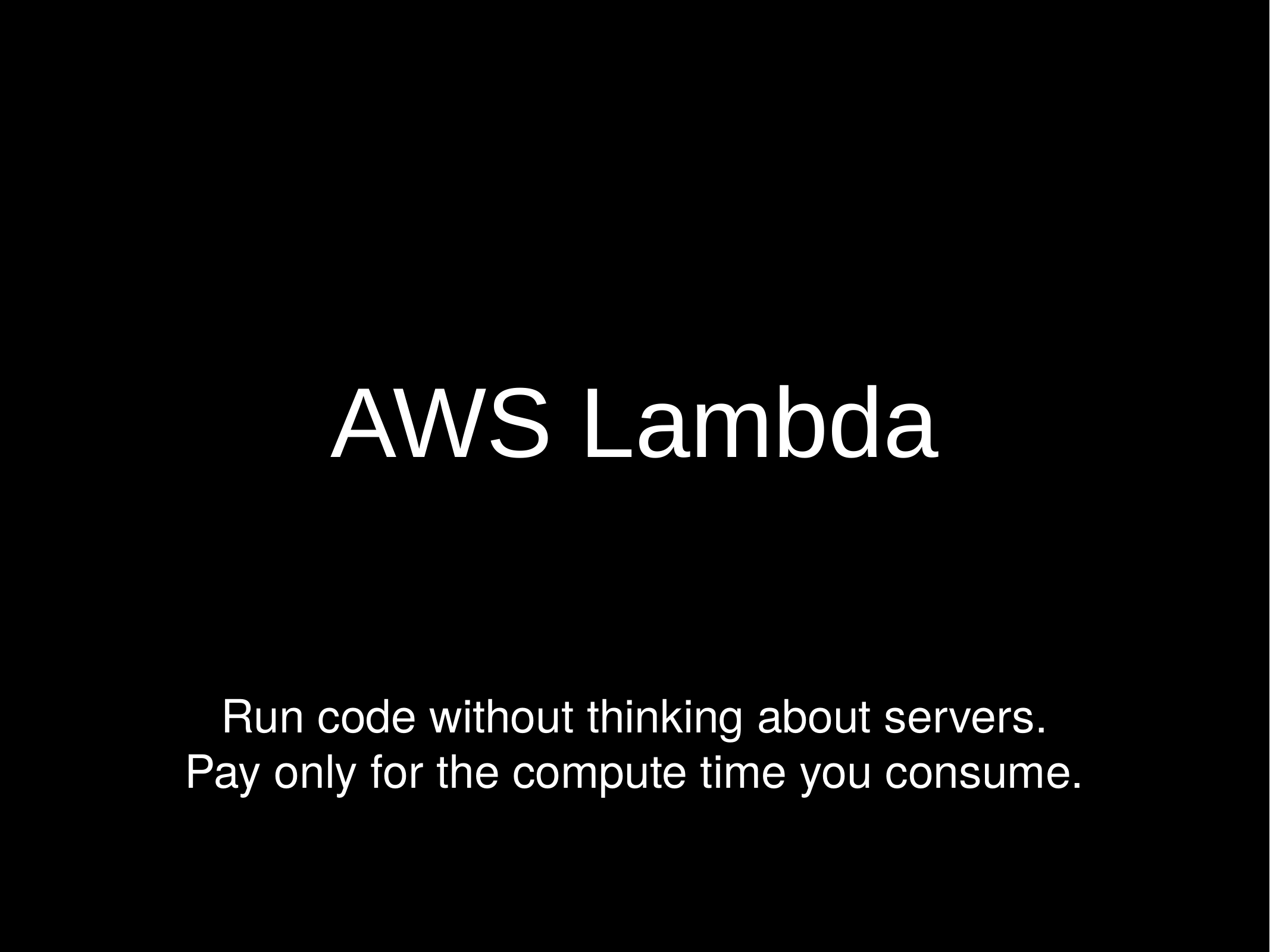

# AWS Lambda
Run code without thinking about servers.
Pay only for the compute time you consume.